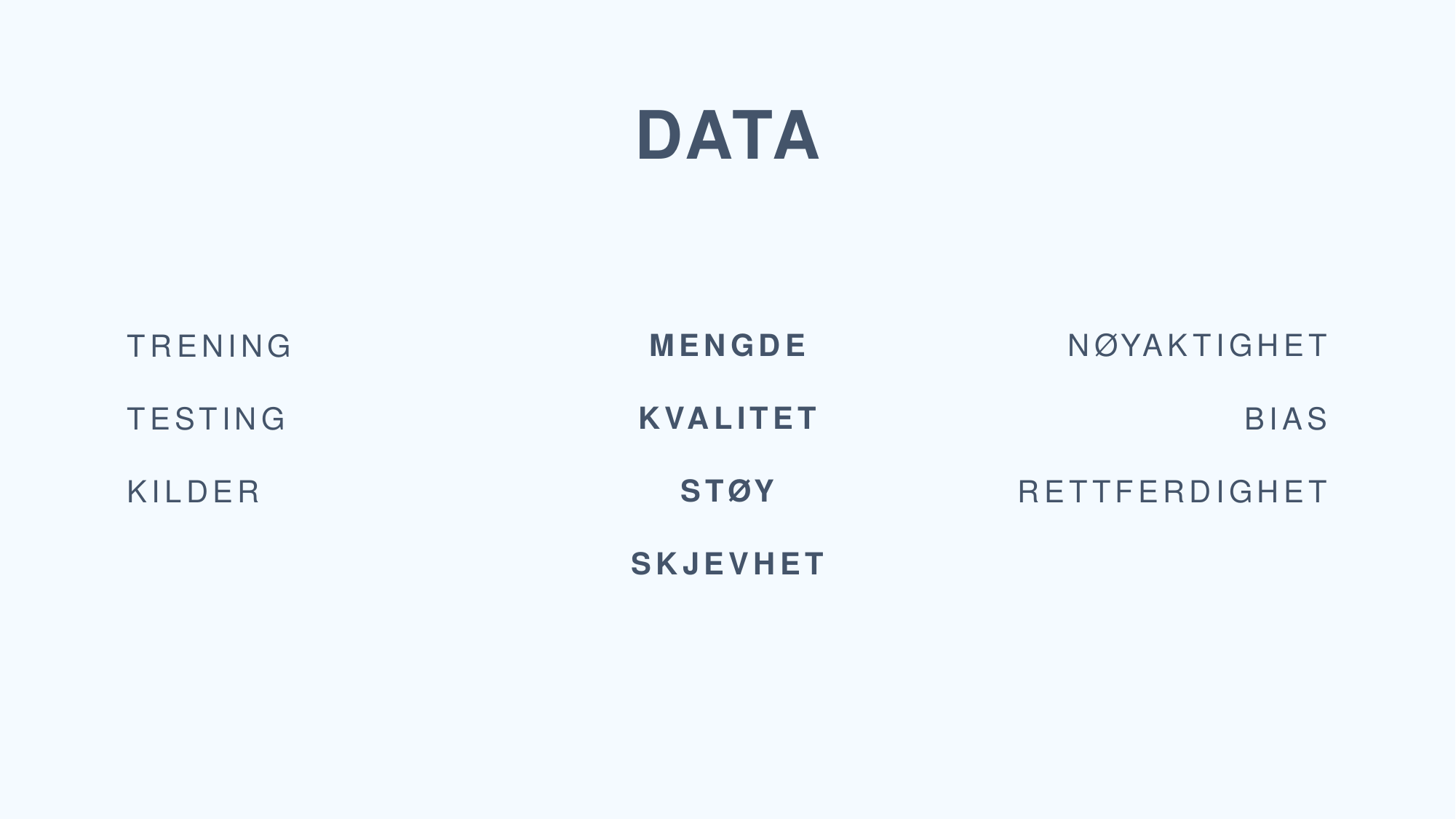

DATA
MENGDE
KVALITET
STØY
SKJEVHET
NØYAKTIGHET
BIAS
RETTFERDIGHET
TRENING
TESTING
KILDER